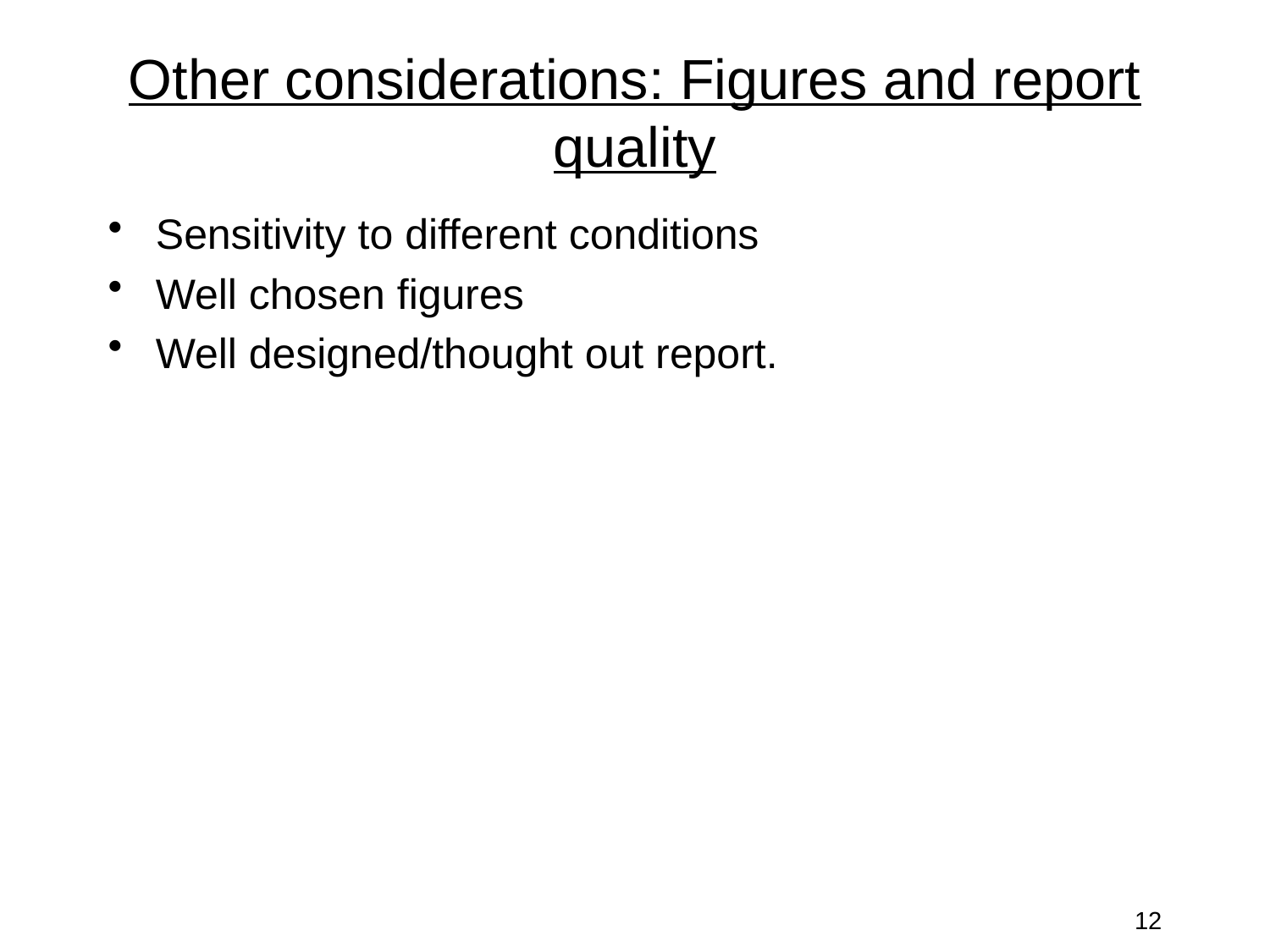

# Other considerations: Figures and report quality
Sensitivity to different conditions
Well chosen figures
Well designed/thought out report.
12